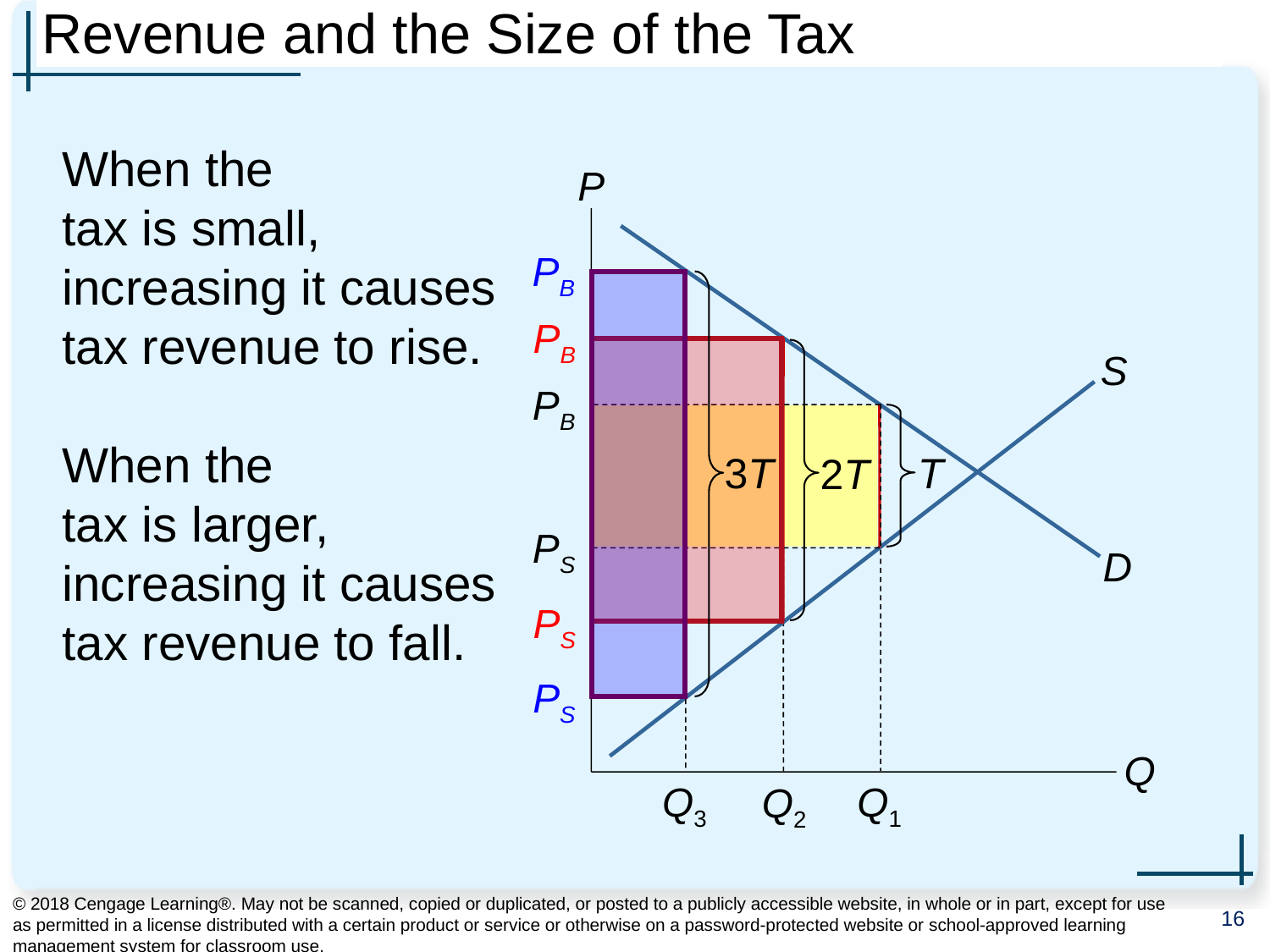

# Revenue and the Size of the Tax
0
When the
tax is small, increasing it causes tax revenue to rise.

When the
tax is larger, increasing it causes tax revenue to fall.

P

Q

D
S

PB

3T

Q3
PB

Q2

2T
PB

Q1

T

PS

PS

PS

© 2018 Cengage Learning®. May not be scanned, copied or duplicated, or posted to a publicly accessible website, in whole or in part, except for use as permitted in a license distributed with a certain product or service or otherwise on a password-protected website or school-approved learning management system for classroom use.
16